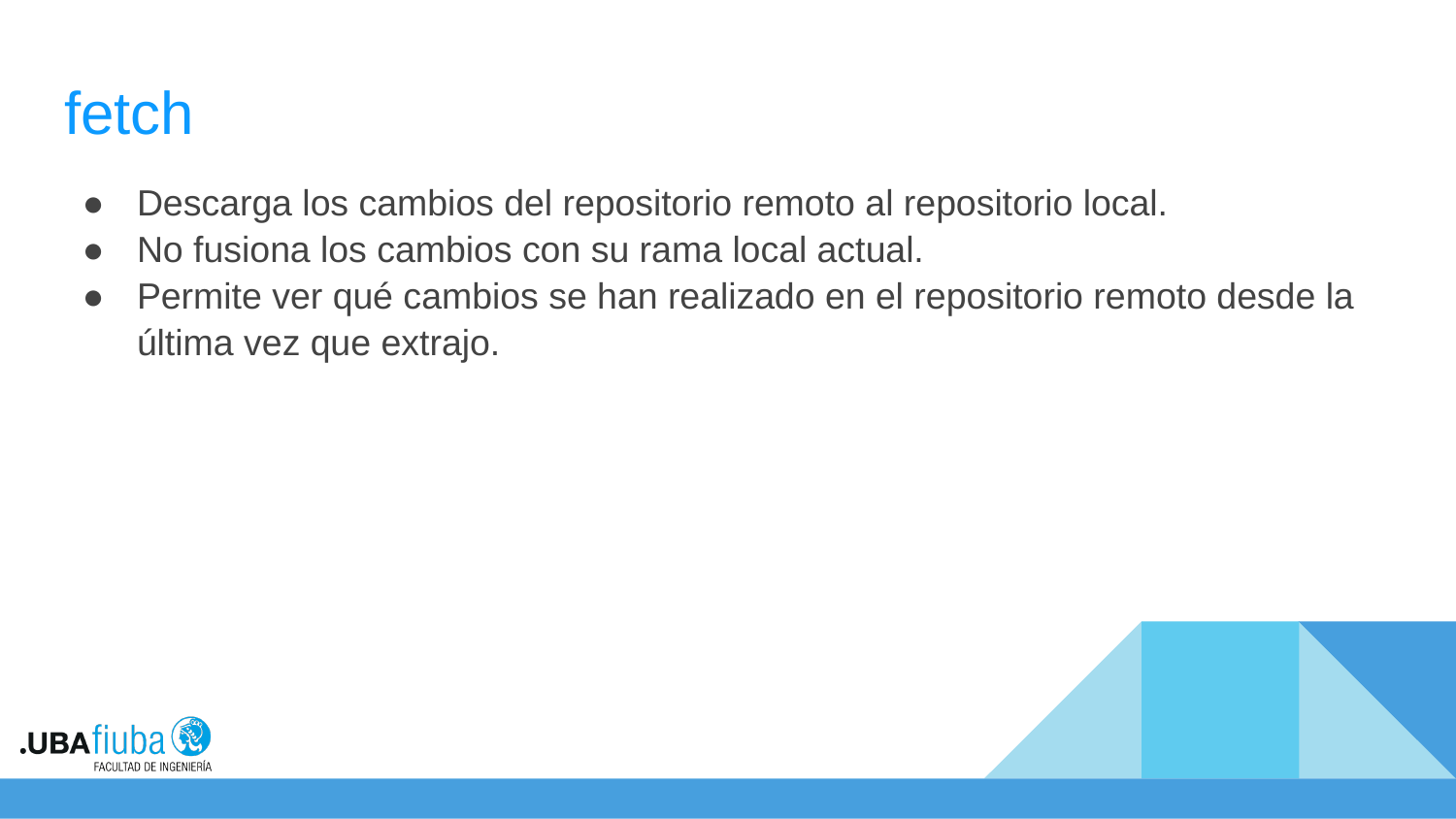

# fetch
Descarga los cambios del repositorio remoto al repositorio local.
No fusiona los cambios con su rama local actual.
Permite ver qué cambios se han realizado en el repositorio remoto desde la última vez que extrajo.